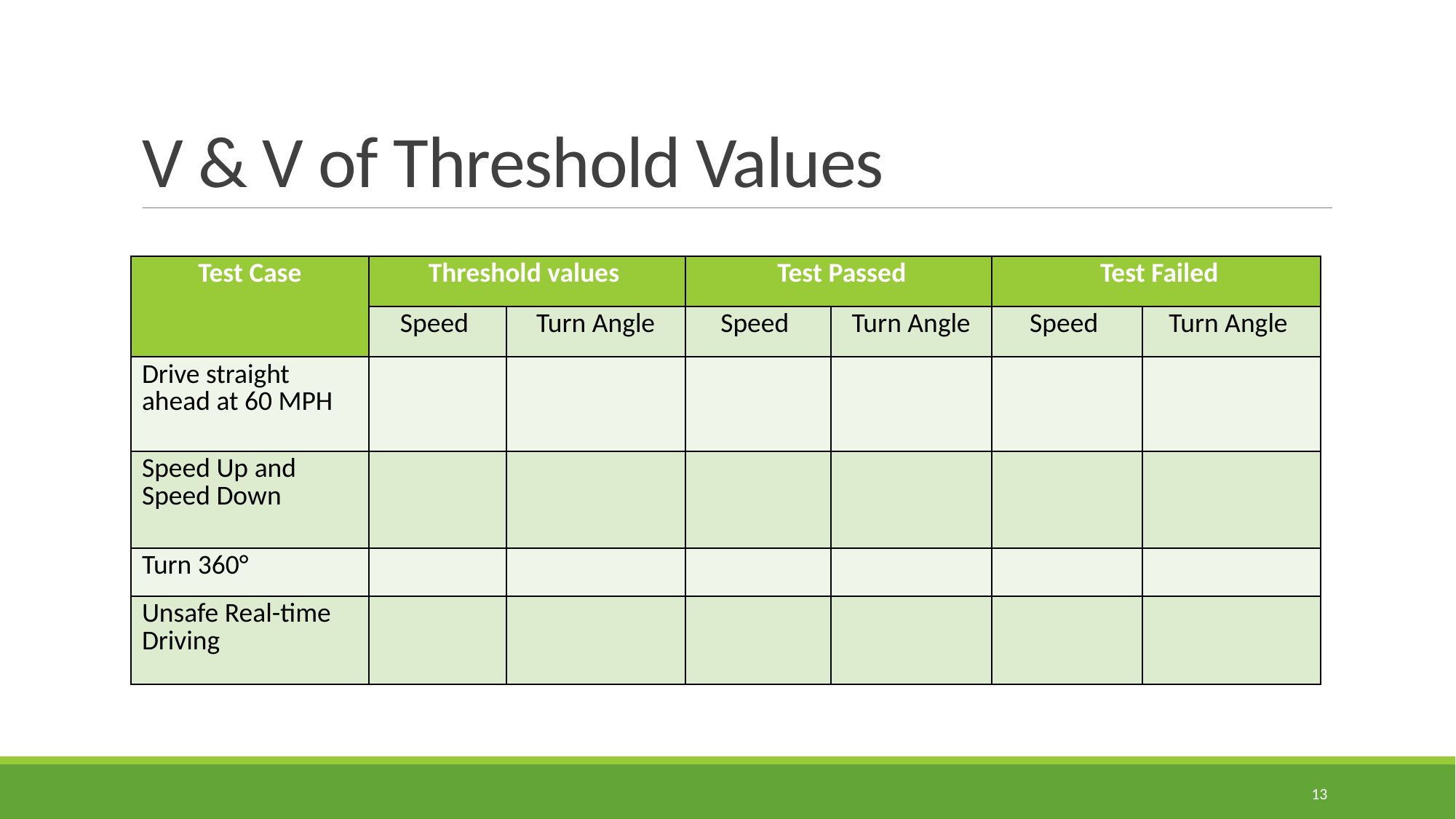

# V & V of Threshold Values
| Test Case | Threshold values |  | Test Passed |  | Test Failed |  |
| --- | --- | --- | --- | --- | --- | --- |
|  | Speed | Turn Angle | Speed | Turn Angle | Speed | Turn Angle |
| Drive straight ahead at 60 MPH |  |  |  |  |  |  |
| Speed Up and Speed Down |  |  |  |  |  |  |
| Turn 360° |  |  |  |  |  |  |
| Unsafe Real-time Driving |  |  |  |  |  |  |
13